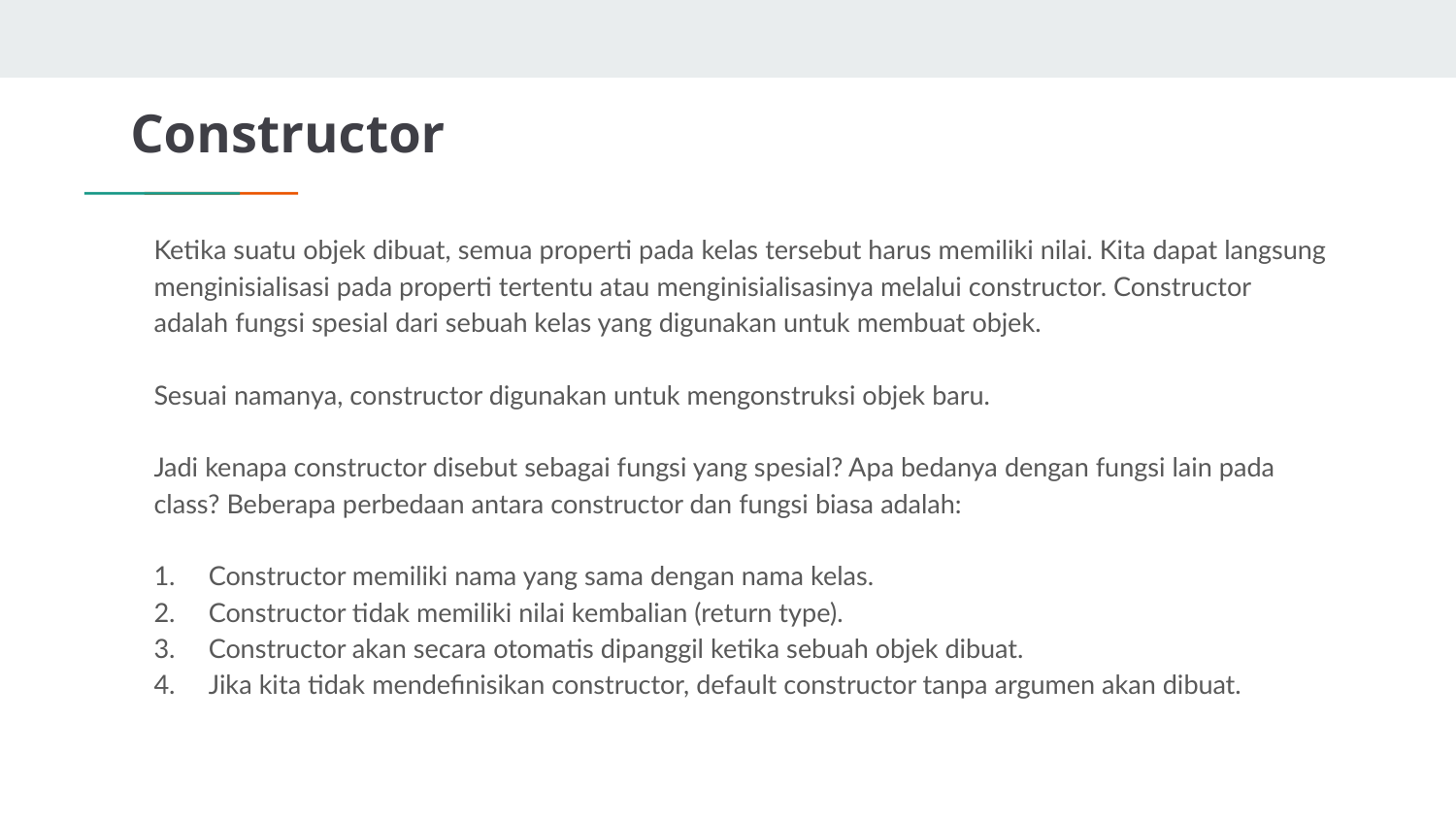

# Constructor
Ketika suatu objek dibuat, semua properti pada kelas tersebut harus memiliki nilai. Kita dapat langsung menginisialisasi pada properti tertentu atau menginisialisasinya melalui constructor. Constructor adalah fungsi spesial dari sebuah kelas yang digunakan untuk membuat objek.

Sesuai namanya, constructor digunakan untuk mengonstruksi objek baru.

Jadi kenapa constructor disebut sebagai fungsi yang spesial? Apa bedanya dengan fungsi lain pada class? Beberapa perbedaan antara constructor dan fungsi biasa adalah:

Constructor memiliki nama yang sama dengan nama kelas.
Constructor tidak memiliki nilai kembalian (return type).
Constructor akan secara otomatis dipanggil ketika sebuah objek dibuat.
Jika kita tidak mendefinisikan constructor, default constructor tanpa argumen akan dibuat.